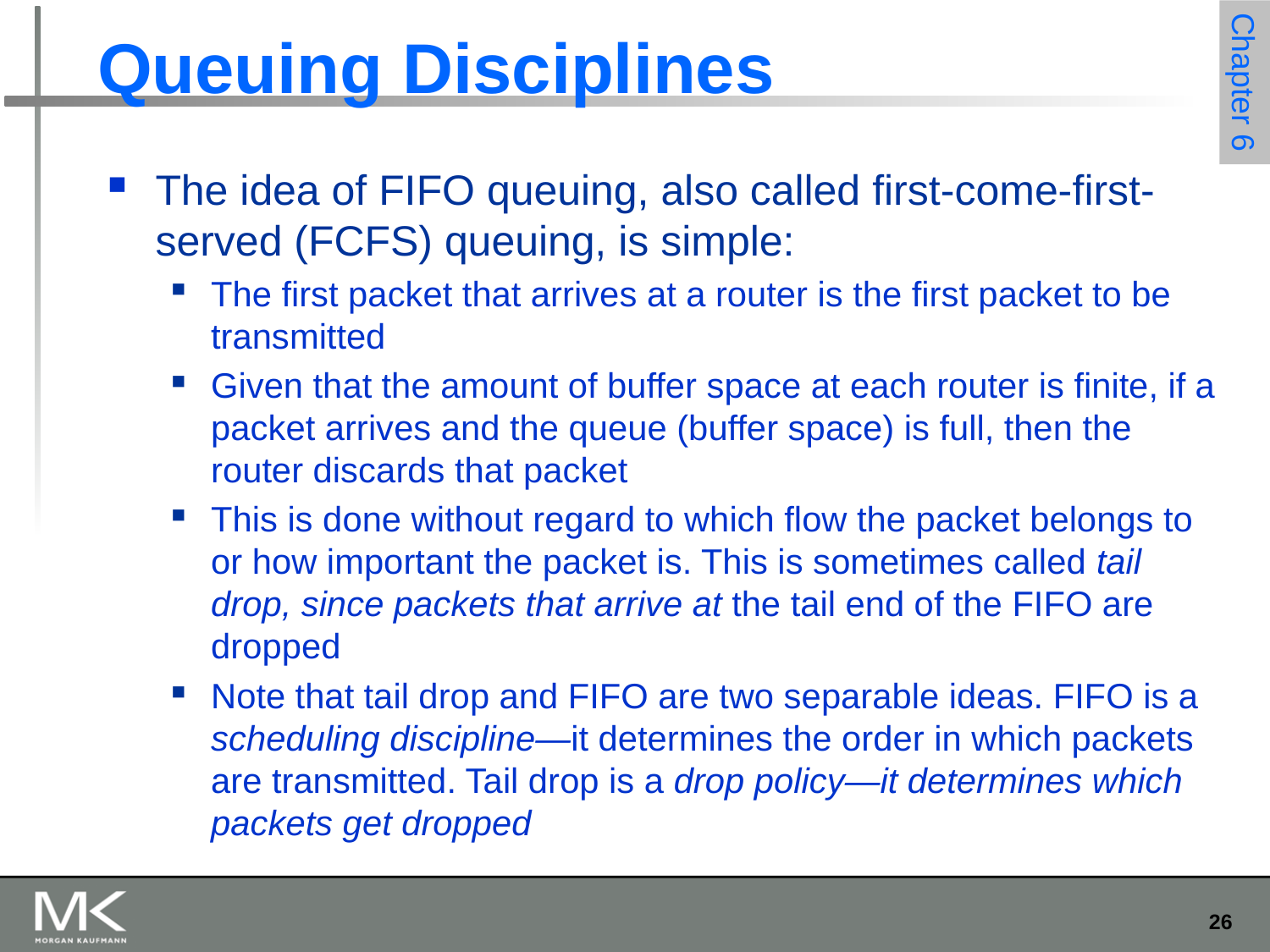

# Queuing Disciplines
The idea of FIFO queuing, also called first-come-first-served (FCFS) queuing, is simple:
The first packet that arrives at a router is the first packet to be transmitted
Given that the amount of buffer space at each router is finite, if a packet arrives and the queue (buffer space) is full, then the router discards that packet
This is done without regard to which flow the packet belongs to or how important the packet is. This is sometimes called tail drop, since packets that arrive at the tail end of the FIFO are dropped
Note that tail drop and FIFO are two separable ideas. FIFO is a scheduling discipline—it determines the order in which packets are transmitted. Tail drop is a drop policy—it determines which packets get dropped